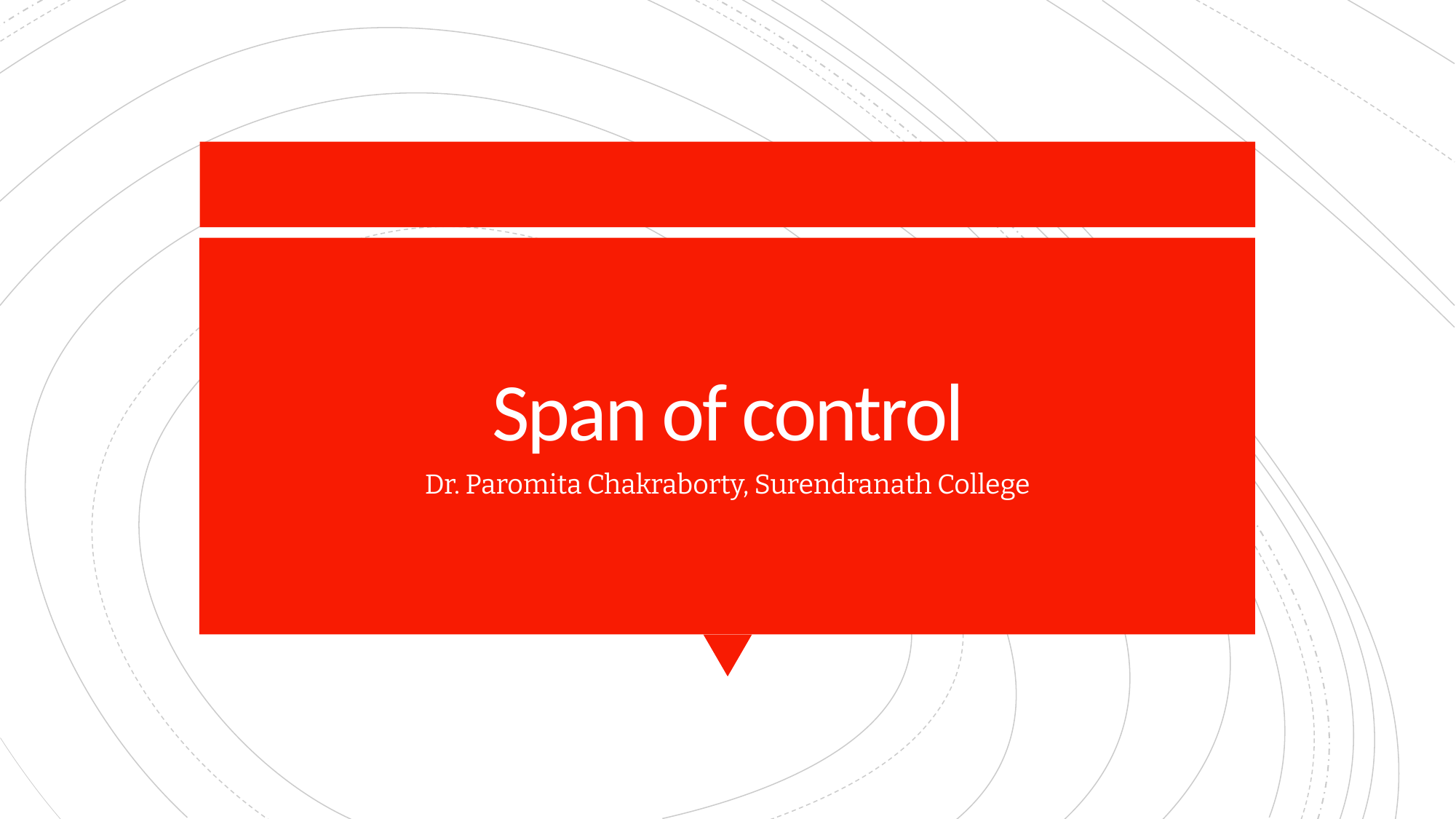

# Span of control
Dr. Paromita Chakraborty, Surendranath College